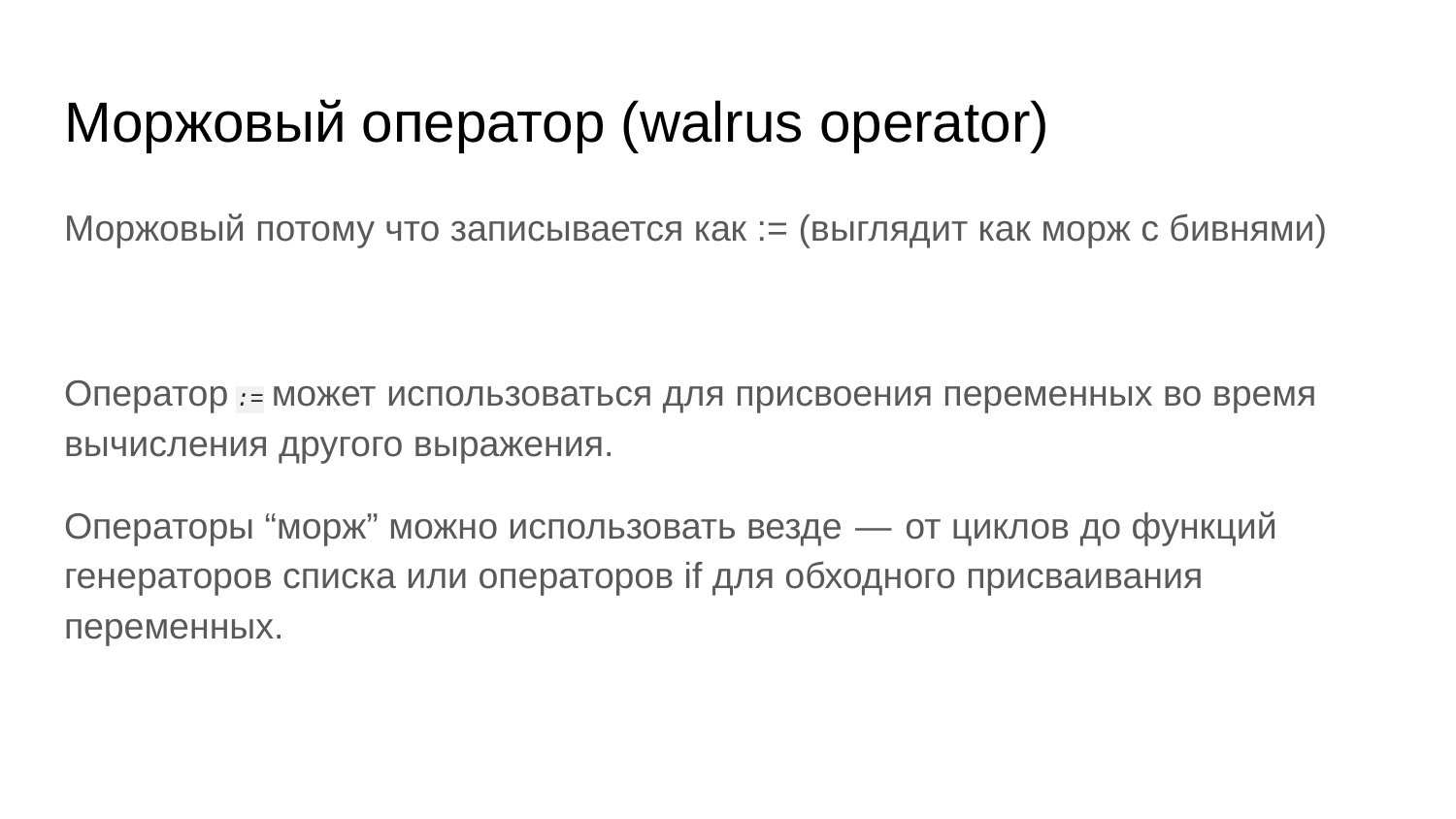

# Моржовый оператор (walrus operator)
Моржовый потому что записывается как := (выглядит как морж с бивнями)

Оператор := может использоваться для присвоения переменных во время вычисления другого выражения.
Операторы “морж” можно использовать везде  —  от циклов до функций генераторов списка или операторов if для обходного присваивания переменных.